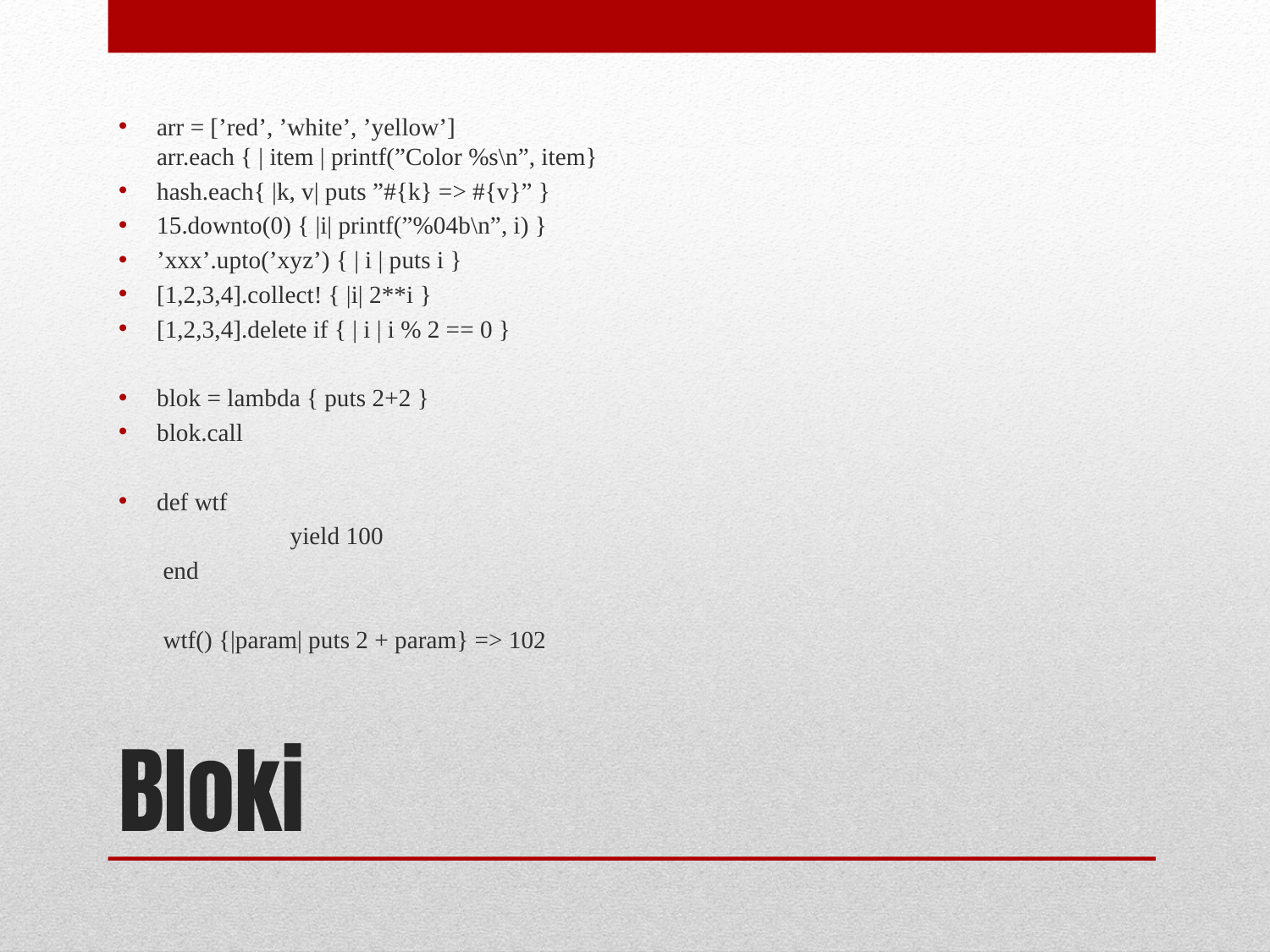

arr = [’red’, ’white’, ’yellow’]
arr.each { | item | printf(”Color %s\n”, item}
hash.each{ |k, v| puts ”#{k} => #{v}” }
15.downto(0) { |i| printf(”%04b\n”, i) }
’xxx’.upto(’xyz’) { | i | puts i }
[1,2,3,4].collect! { |i| 2**i }
[1,2,3,4].delete if { | i | i % 2 == 0 }

blok = lambda { puts 2+2 }
blok.call

def wtf
	yield 100
end

wtf() {|param| puts 2 + param} => 102

# Bloki